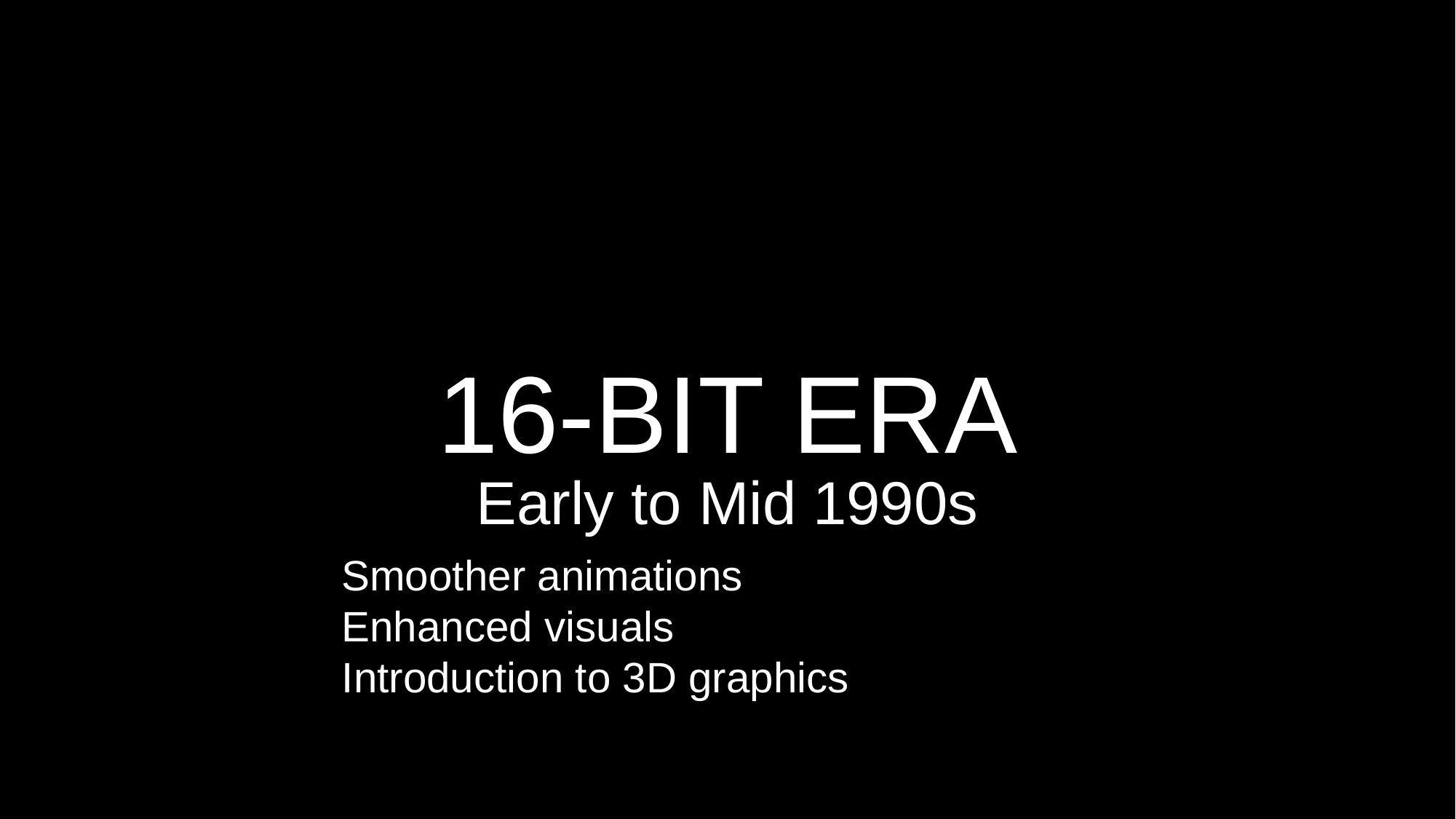

PIONEERING AGE
ARCADE ERA
HOME CONSOLES
16-BIT ERA
3D GRAPHICS
High Definition  Era
Photorealism
Ray-Tracing

Early to Mid 1990s
Smoother animations
Enhanced visuals
Introduction to 3D graphics